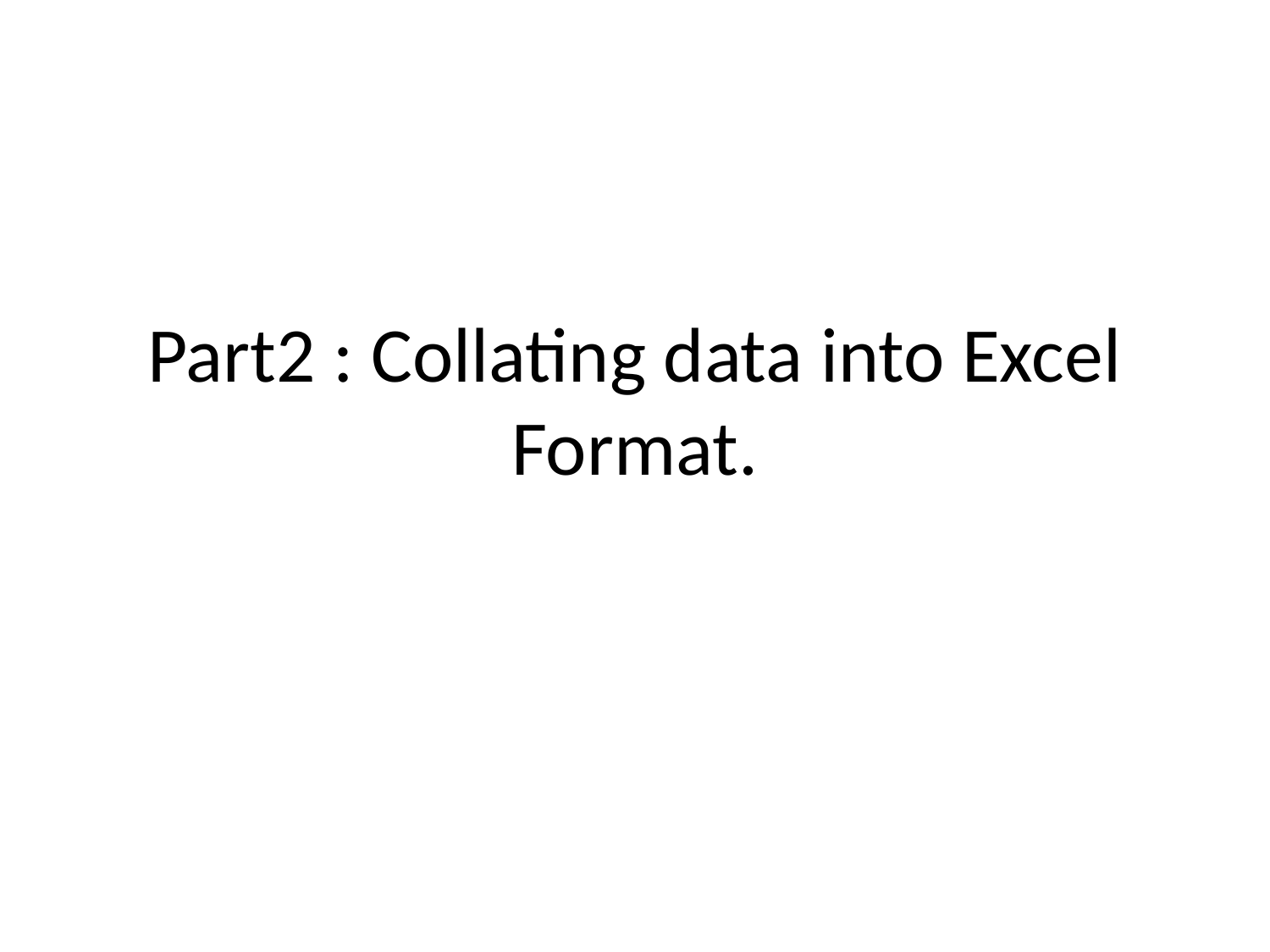

# Part2 : Collating data into Excel Format.